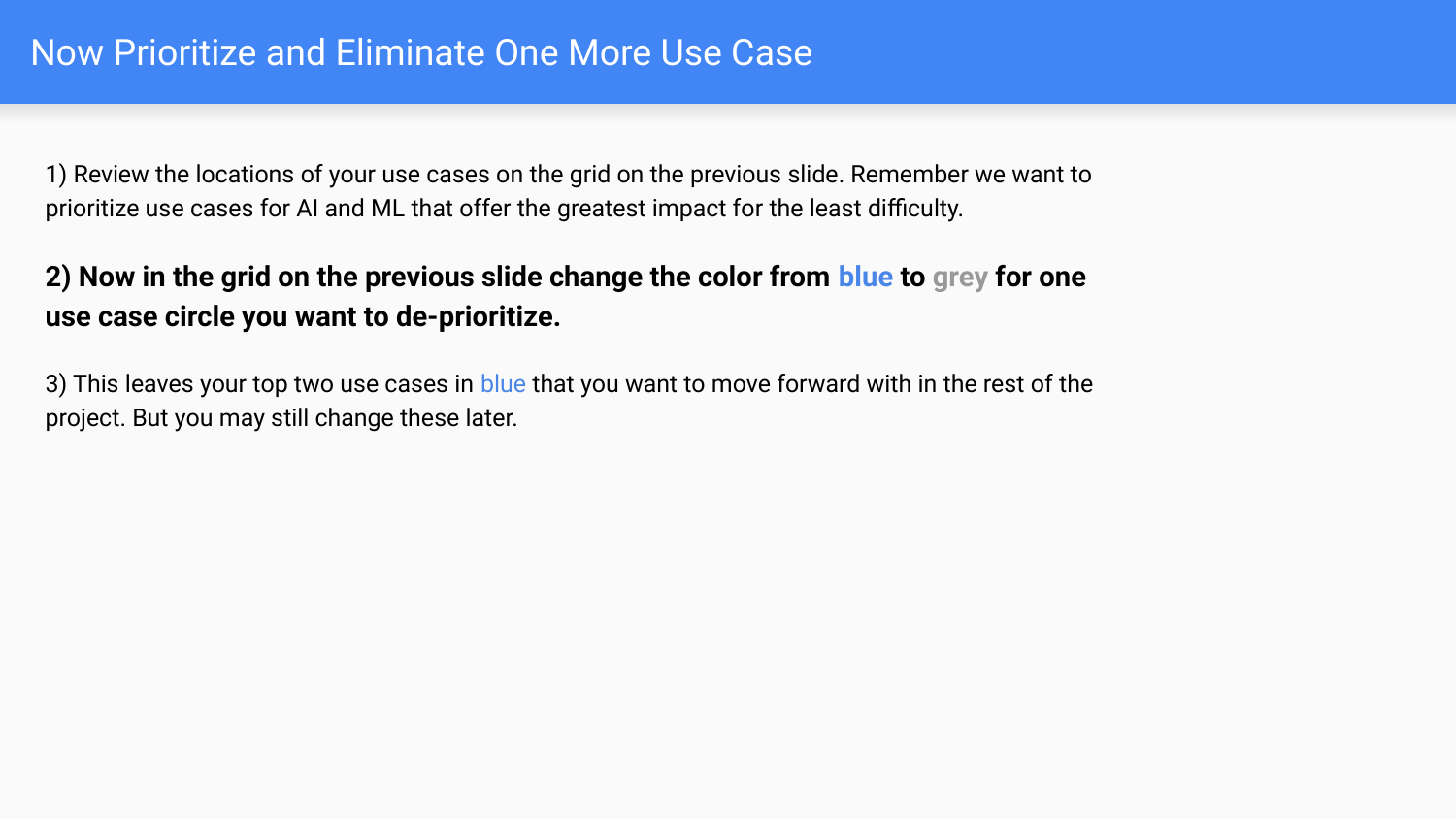

# Now Prioritize and Eliminate One More Use Case
1) Review the locations of your use cases on the grid on the previous slide. Remember we want to prioritize use cases for AI and ML that offer the greatest impact for the least difficulty.
2) Now in the grid on the previous slide change the color from blue to grey for one use case circle you want to de-prioritize.
3) This leaves your top two use cases in blue that you want to move forward with in the rest of the project. But you may still change these later.